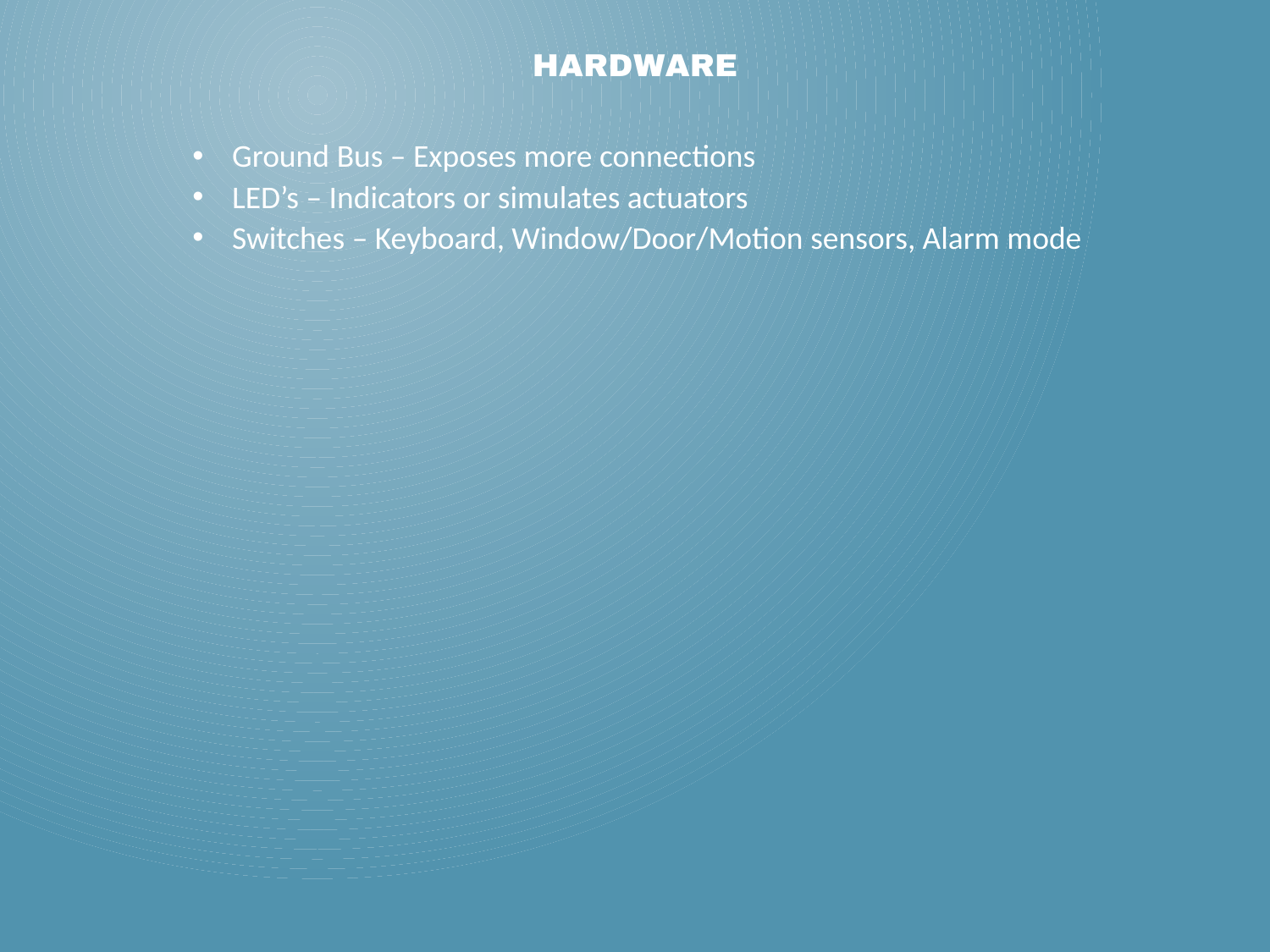

# Hardware
Ground Bus – Exposes more connections
LED’s – Indicators or simulates actuators
Switches – Keyboard, Window/Door/Motion sensors, Alarm mode